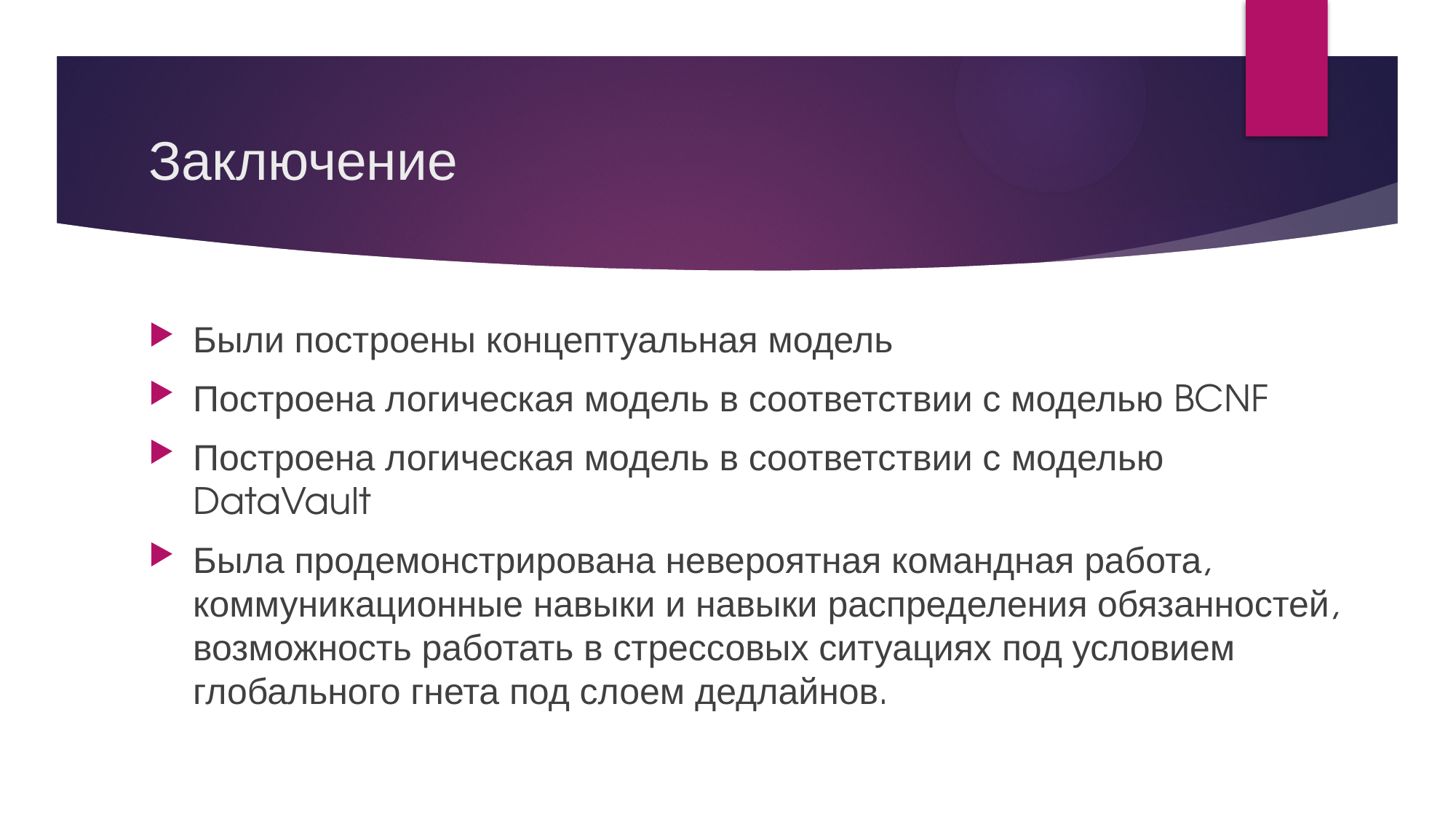

# Заключение
Были построены концептуальная модель
Построена логическая модель в соответствии с моделью BCNF
Построена логическая модель в соответствии с моделью DataVault
Была продемонстрирована невероятная командная работа, коммуникационные навыки и навыки распределения обязанностей, возможность работать в стрессовых ситуациях под условием глобального гнета под слоем дедлайнов.